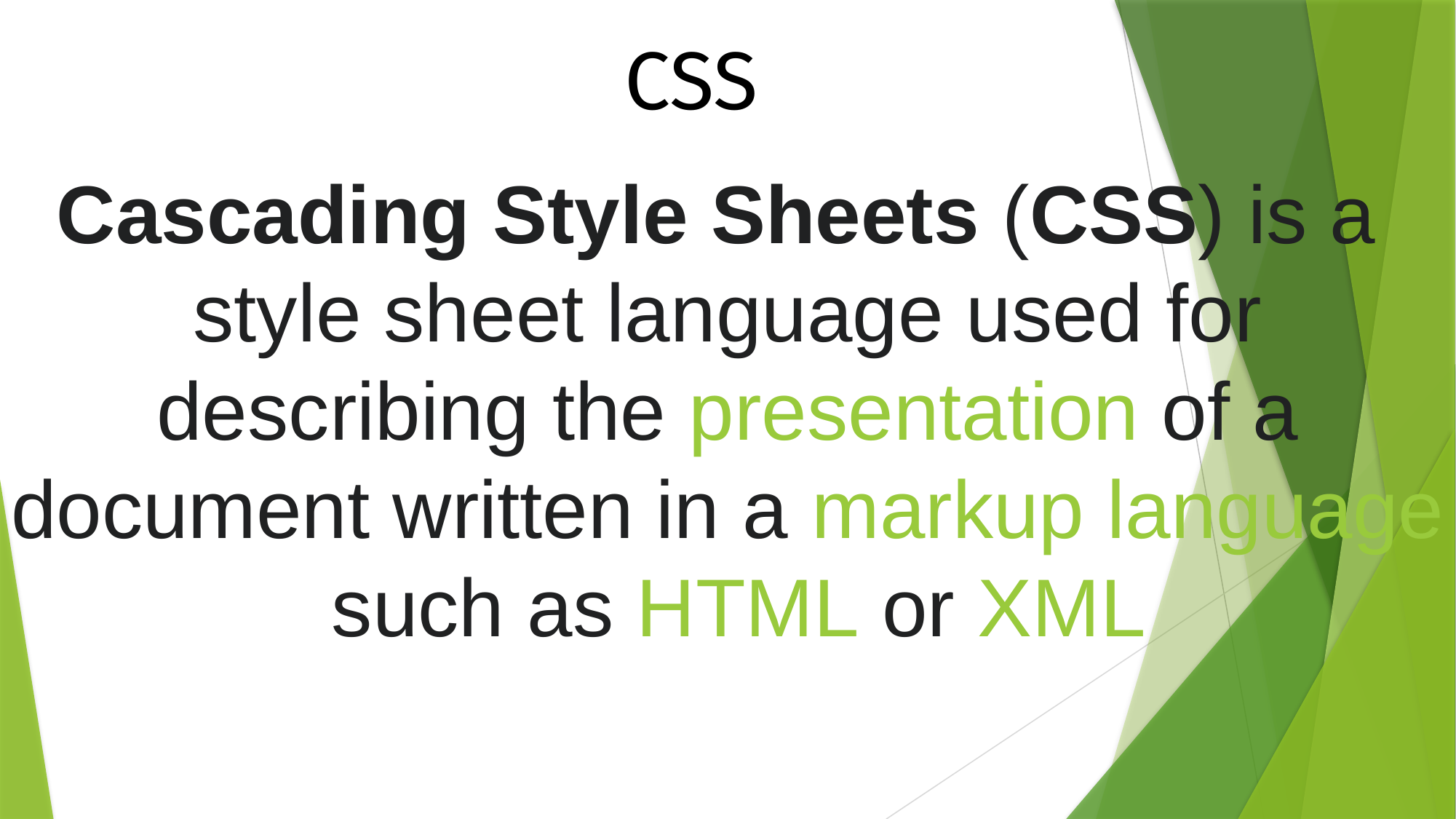

CSS
Cascading Style Sheets (CSS) is a style sheet language used for describing the presentation of a document written in a markup language such as HTML or XML